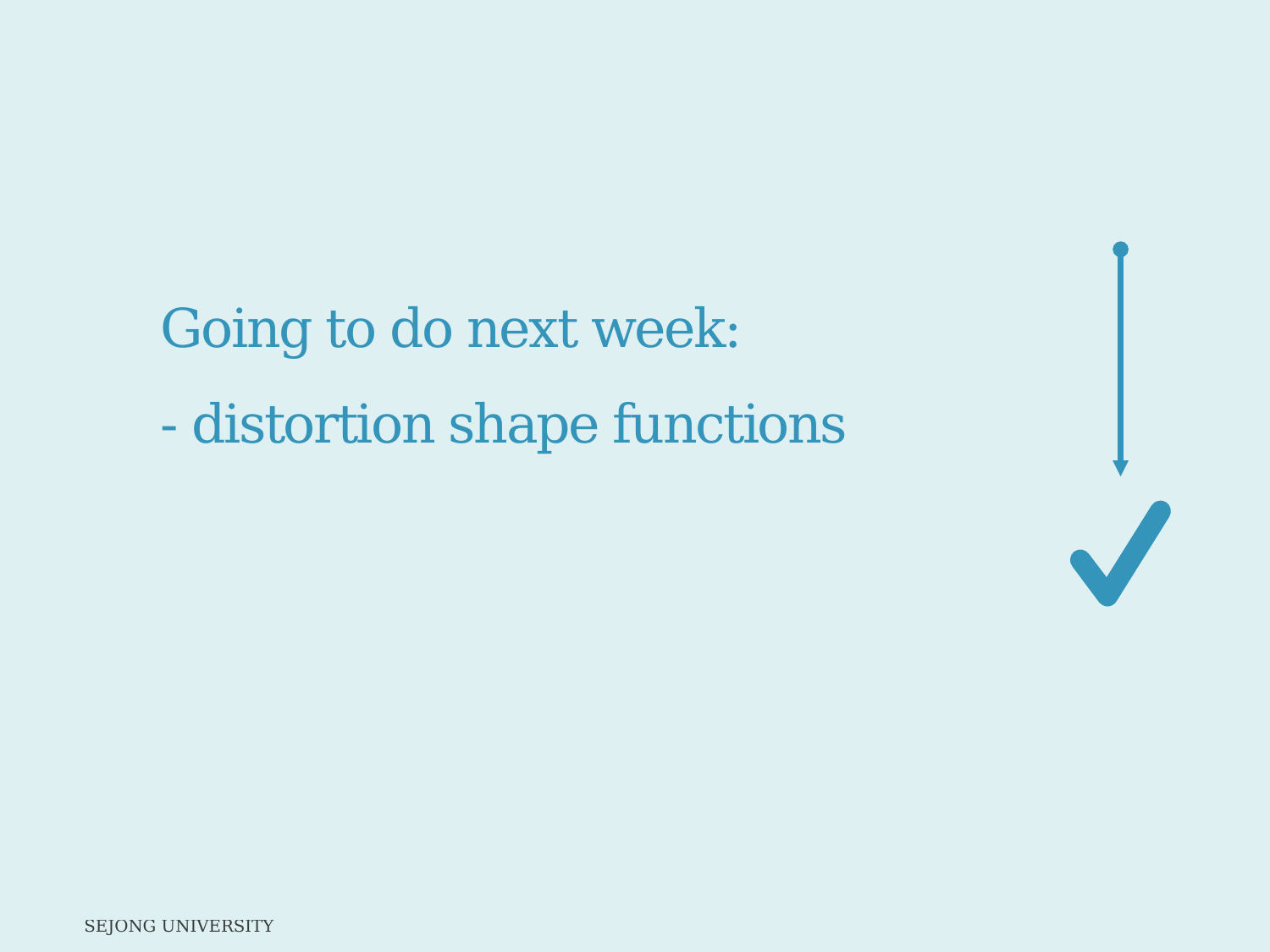

# Going to do next week: - distortion shape functions
SEJONG UNIVERSITY